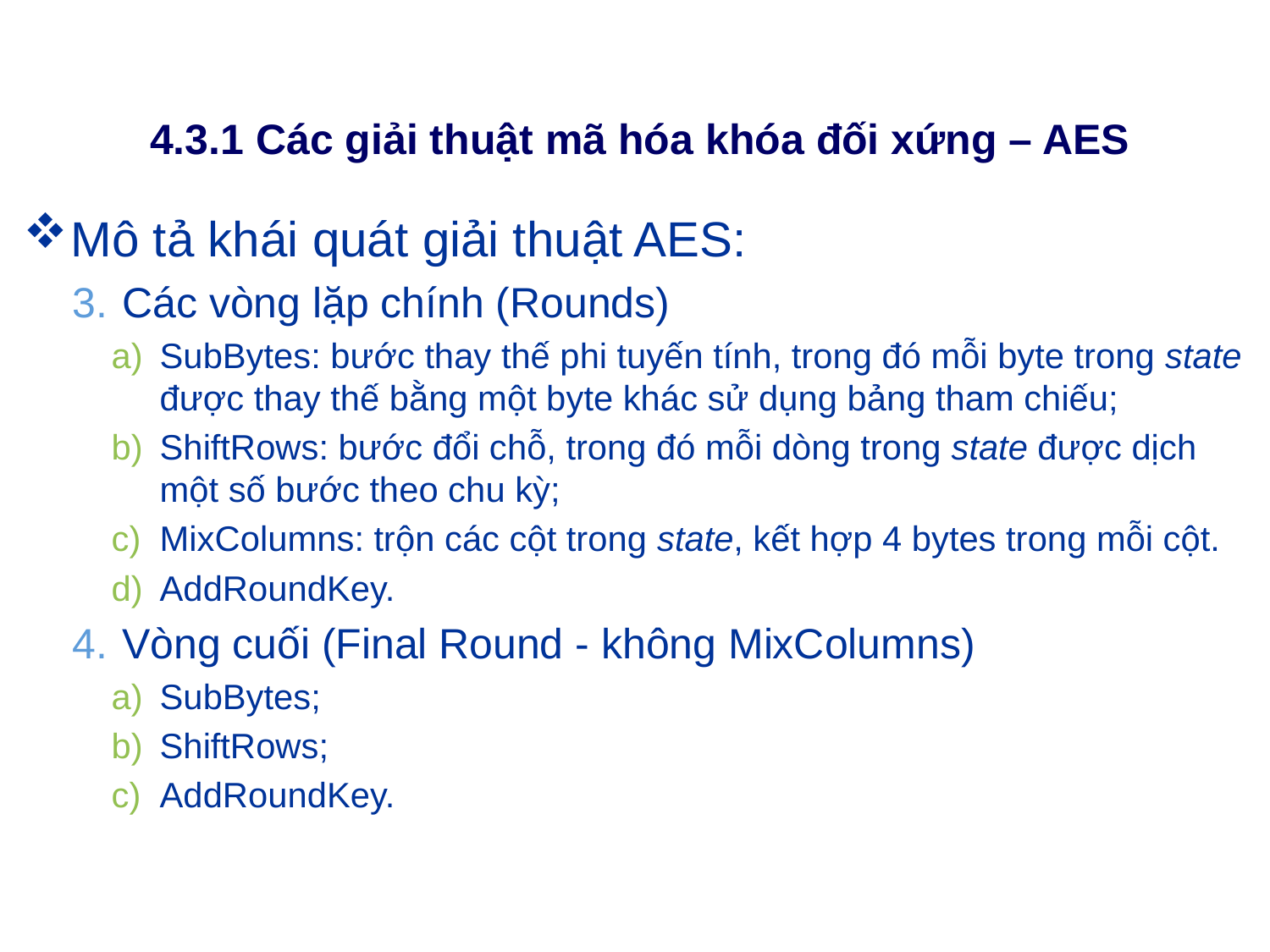

# 4.3.1 Các giải thuật mã hóa khóa đối xứng – AES
Mô tả khái quát giải thuật AES:
 Các vòng lặp chính (Rounds)
SubBytes: bước thay thế phi tuyến tính, trong đó mỗi byte trong state được thay thế bằng một byte khác sử dụng bảng tham chiếu;
ShiftRows: bước đổi chỗ, trong đó mỗi dòng trong state được dịch một số bước theo chu kỳ;
MixColumns: trộn các cột trong state, kết hợp 4 bytes trong mỗi cột.
AddRoundKey.
 Vòng cuối (Final Round - không MixColumns)
SubBytes;
ShiftRows;
AddRoundKey.